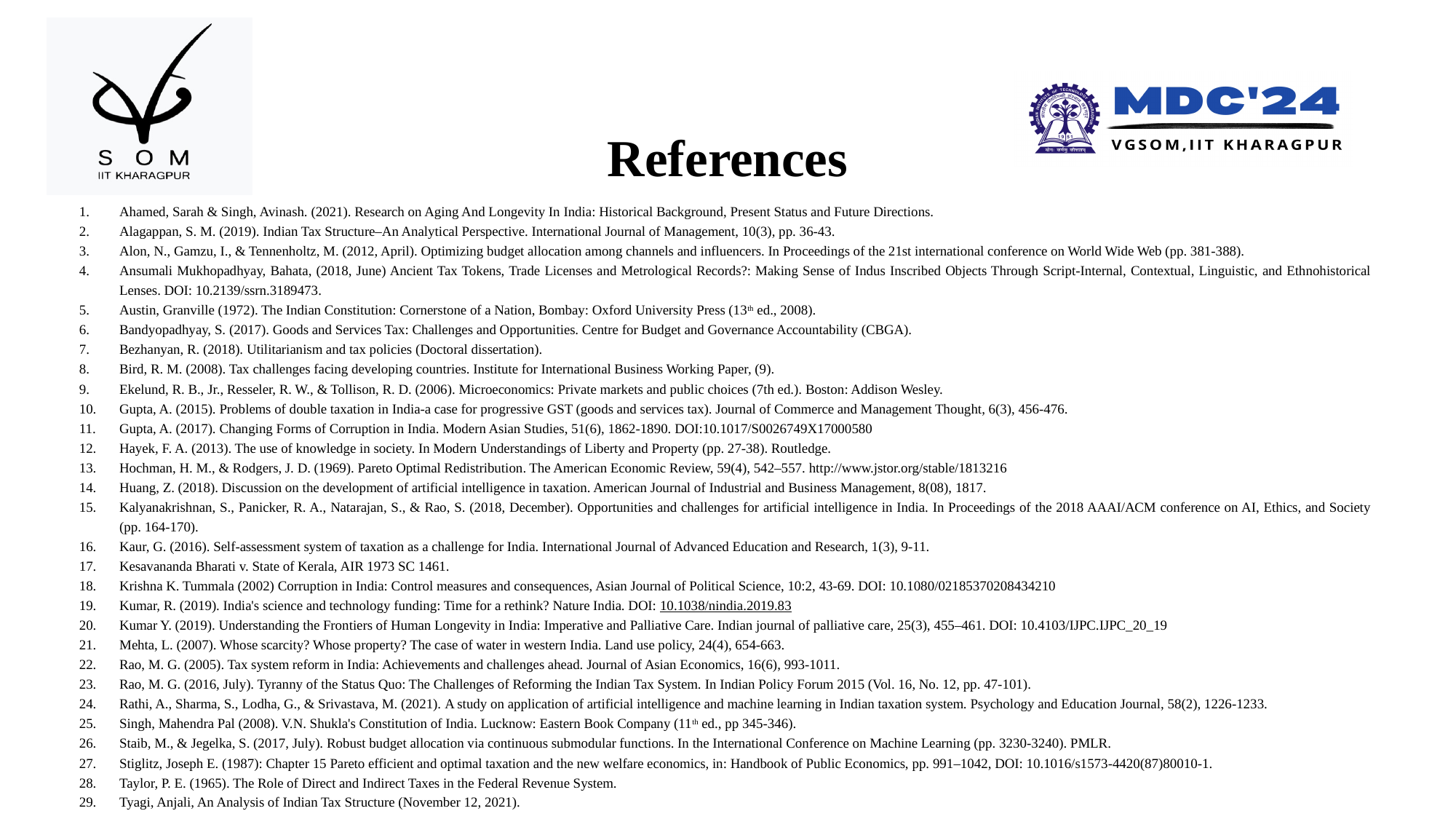

# References
Ahamed, Sarah & Singh, Avinash. (2021). Research on Aging And Longevity In India: Historical Background, Present Status and Future Directions.
Alagappan, S. M. (2019). Indian Tax Structure–An Analytical Perspective. International Journal of Management, 10(3), pp. 36-43.
Alon, N., Gamzu, I., & Tennenholtz, M. (2012, April). Optimizing budget allocation among channels and influencers. In Proceedings of the 21st international conference on World Wide Web (pp. 381-388).
Ansumali Mukhopadhyay, Bahata, (2018, June) Ancient Tax Tokens, Trade Licenses and Metrological Records?: Making Sense of Indus Inscribed Objects Through Script-Internal, Contextual, Linguistic, and Ethnohistorical Lenses. DOI: 10.2139/ssrn.3189473.
Austin, Granville (1972). The Indian Constitution: Cornerstone of a Nation, Bombay: Oxford University Press (13th ed., 2008).
Bandyopadhyay, S. (2017). Goods and Services Tax: Challenges and Opportunities. Centre for Budget and Governance Accountability (CBGA).
Bezhanyan, R. (2018). Utilitarianism and tax policies (Doctoral dissertation).
Bird, R. M. (2008). Tax challenges facing developing countries. Institute for International Business Working Paper, (9).
Ekelund, R. B., Jr., Resseler, R. W., & Tollison, R. D. (2006). Microeconomics: Private markets and public choices (7th ed.). Boston: Addison Wesley.
Gupta, A. (2015). Problems of double taxation in India-a case for progressive GST (goods and services tax). Journal of Commerce and Management Thought, 6(3), 456-476.
Gupta, A. (2017). Changing Forms of Corruption in India. Modern Asian Studies, 51(6), 1862-1890. DOI:10.1017/S0026749X17000580
Hayek, F. A. (2013). The use of knowledge in society. In Modern Understandings of Liberty and Property (pp. 27-38). Routledge.
Hochman, H. M., & Rodgers, J. D. (1969). Pareto Optimal Redistribution. The American Economic Review, 59(4), 542–557. http://www.jstor.org/stable/1813216
Huang, Z. (2018). Discussion on the development of artificial intelligence in taxation. American Journal of Industrial and Business Management, 8(08), 1817.
Kalyanakrishnan, S., Panicker, R. A., Natarajan, S., & Rao, S. (2018, December). Opportunities and challenges for artificial intelligence in India. In Proceedings of the 2018 AAAI/ACM conference on AI, Ethics, and Society (pp. 164-170).
Kaur, G. (2016). Self-assessment system of taxation as a challenge for India. International Journal of Advanced Education and Research, 1(3), 9-11.
Kesavananda Bharati v. State of Kerala, AIR 1973 SC 1461.
Krishna K. Tummala (2002) Corruption in India: Control measures and consequences, Asian Journal of Political Science, 10:2, 43-69. DOI: 10.1080/02185370208434210
Kumar, R. (2019). India's science and technology funding: Time for a rethink? Nature India. DOI: 10.1038/nindia.2019.83
Kumar Y. (2019). Understanding the Frontiers of Human Longevity in India: Imperative and Palliative Care. Indian journal of palliative care, 25(3), 455–461. DOI: 10.4103/IJPC.IJPC_20_19
Mehta, L. (2007). Whose scarcity? Whose property? The case of water in western India. Land use policy, 24(4), 654-663.
Rao, M. G. (2005). Tax system reform in India: Achievements and challenges ahead. Journal of Asian Economics, 16(6), 993-1011.
Rao, M. G. (2016, July). Tyranny of the Status Quo: The Challenges of Reforming the Indian Tax System. In Indian Policy Forum 2015 (Vol. 16, No. 12, pp. 47-101).
Rathi, A., Sharma, S., Lodha, G., & Srivastava, M. (2021). A study on application of artificial intelligence and machine learning in Indian taxation system. Psychology and Education Journal, 58(2), 1226-1233.
Singh, Mahendra Pal (2008). V.N. Shukla's Constitution of India. Lucknow: Eastern Book Company (11th ed., pp 345-346).
Staib, M., & Jegelka, S. (2017, July). Robust budget allocation via continuous submodular functions. In the International Conference on Machine Learning (pp. 3230-3240). PMLR.
Stiglitz, Joseph E. (1987): Chapter 15 Pareto efficient and optimal taxation and the new welfare economics, in: Handbook of Public Economics, pp. 991–1042, DOI: 10.1016/s1573-4420(87)80010-1.
Taylor, P. E. (1965). The Role of Direct and Indirect Taxes in the Federal Revenue System.
Tyagi, Anjali, An Analysis of Indian Tax Structure (November 12, 2021).